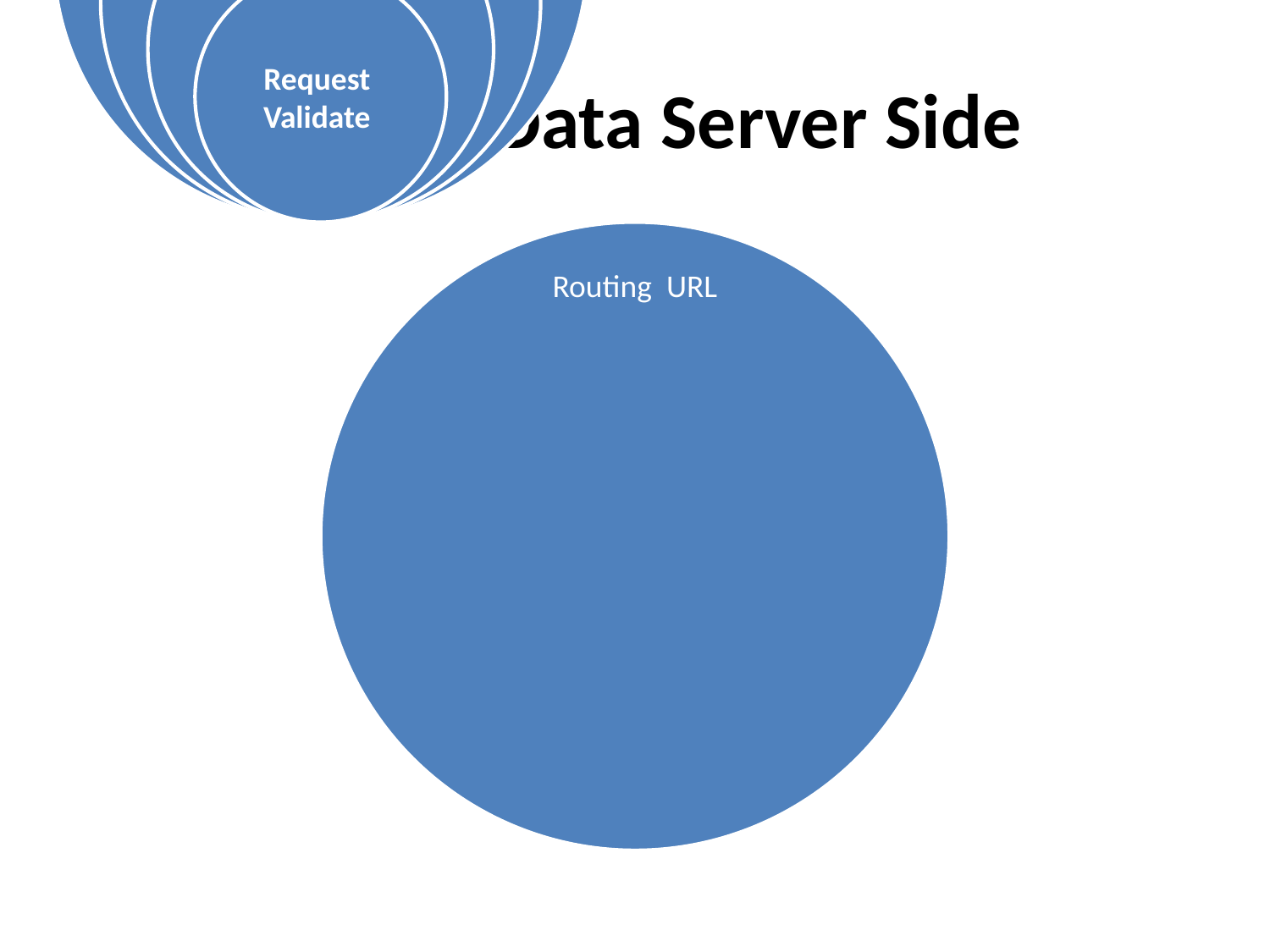

# Validate Data Server Side
Routing  URL
Request  Validate